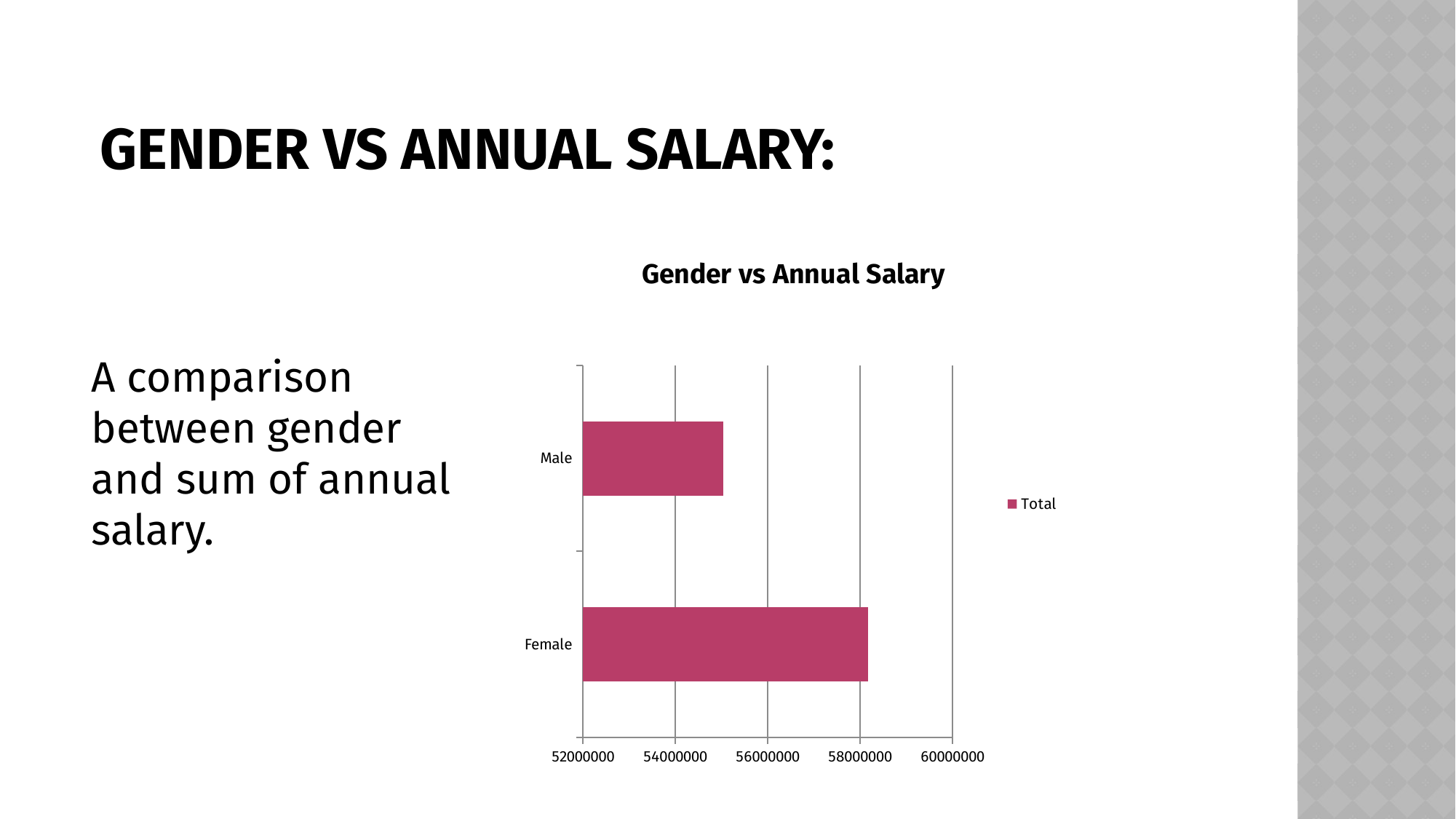

# Gender vs Annual Salary:

### Chart:  Gender vs Annual Salary

| Category | Total |
|---|---|
| Female | 58178745.0 |
| Male | 55038620.0 |
A comparison between gender and sum of annual salary.